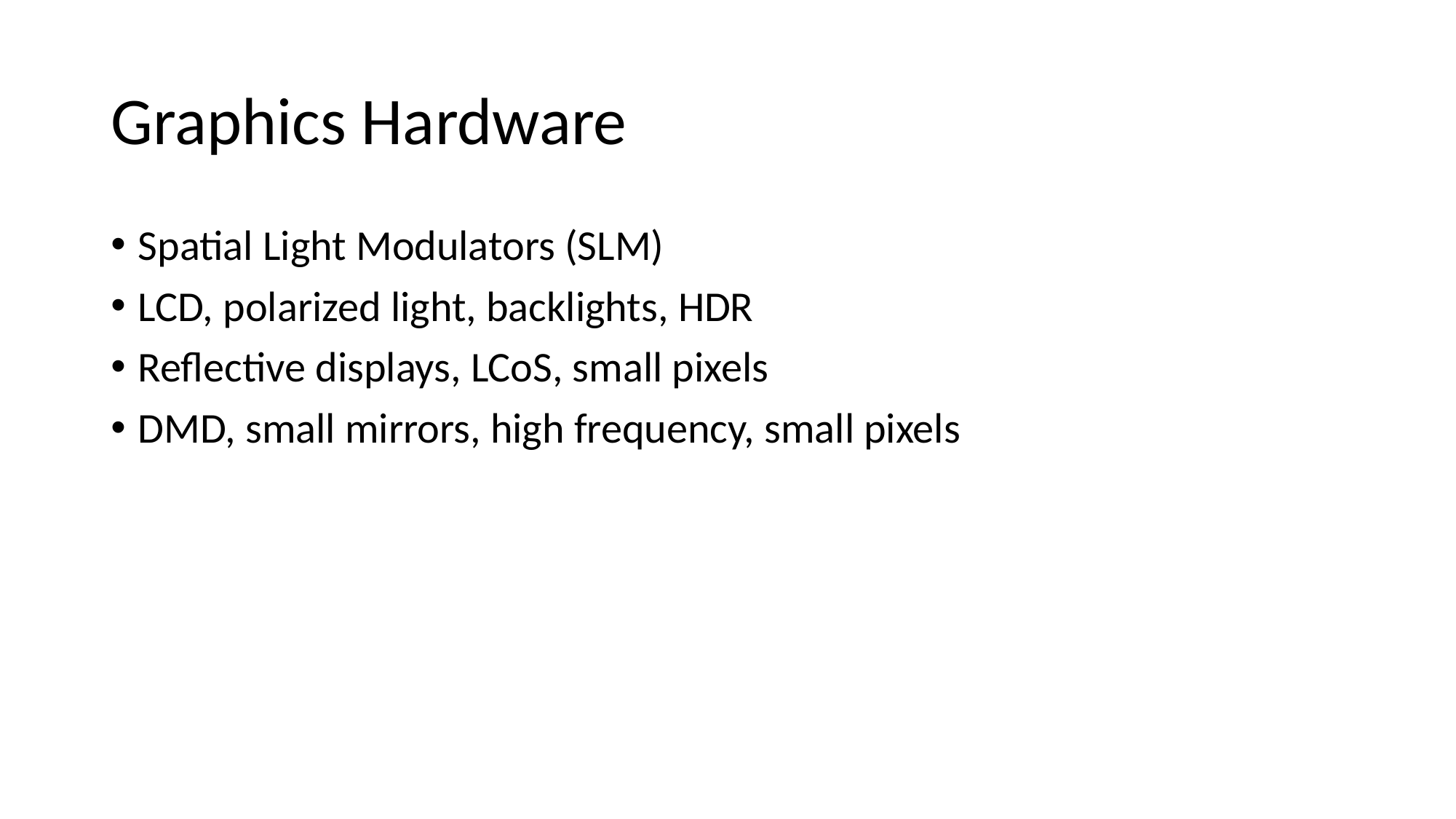

# Graphics Hardware
Spatial Light Modulators (SLM)
LCD, polarized light, backlights, HDR
Reflective displays, LCoS, small pixels
DMD, small mirrors, high frequency, small pixels